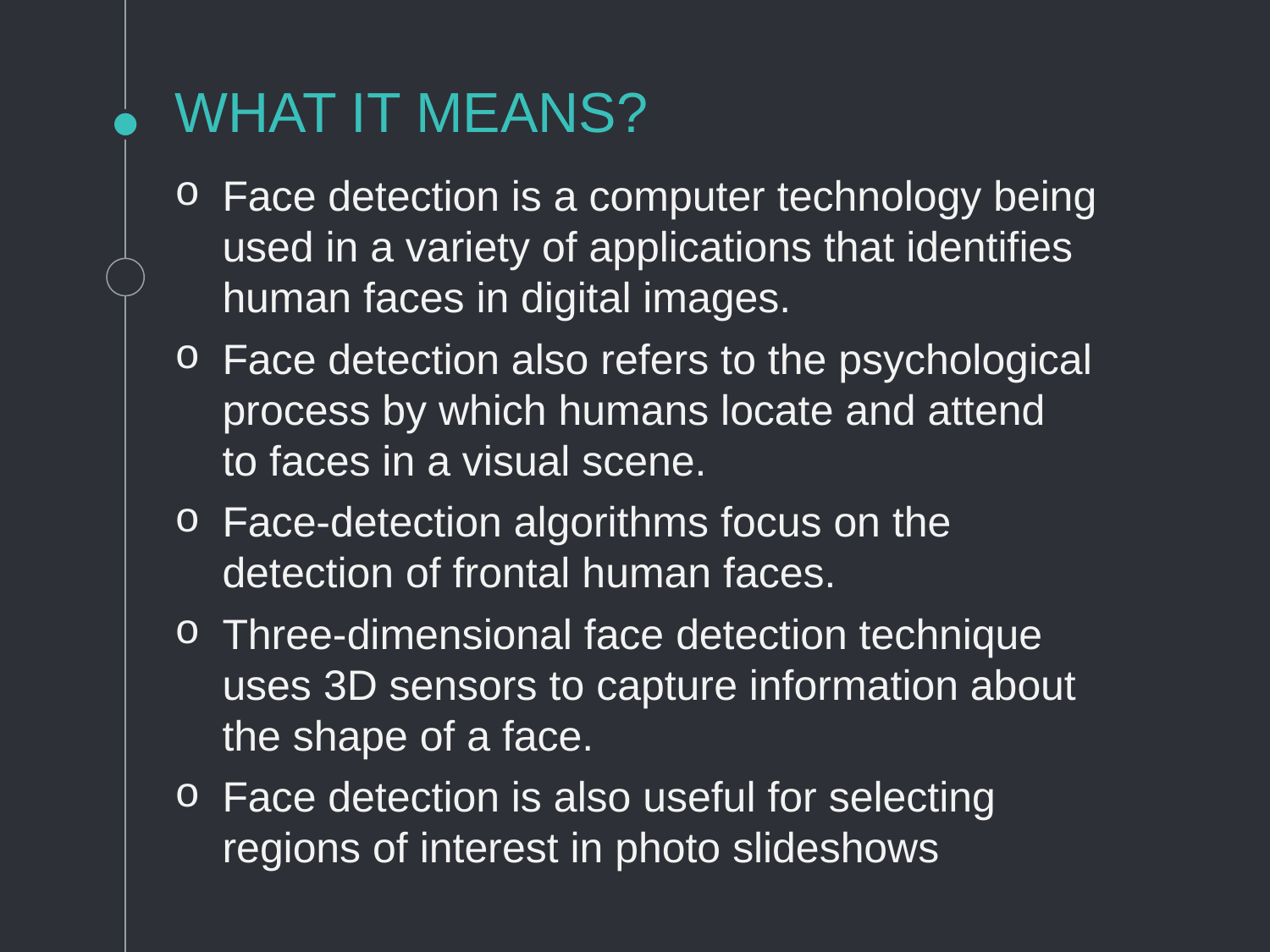

# WHAT IT MEANS?
Face detection is a computer technology being used in a variety of applications that identifies human faces in digital images.
Face detection also refers to the psychological process by which humans locate and attend to faces in a visual scene.
Face-detection algorithms focus on the detection of frontal human faces.
Three-dimensional face detection technique uses 3D sensors to capture information about the shape of a face.
Face detection is also useful for selecting regions of interest in photo slideshows